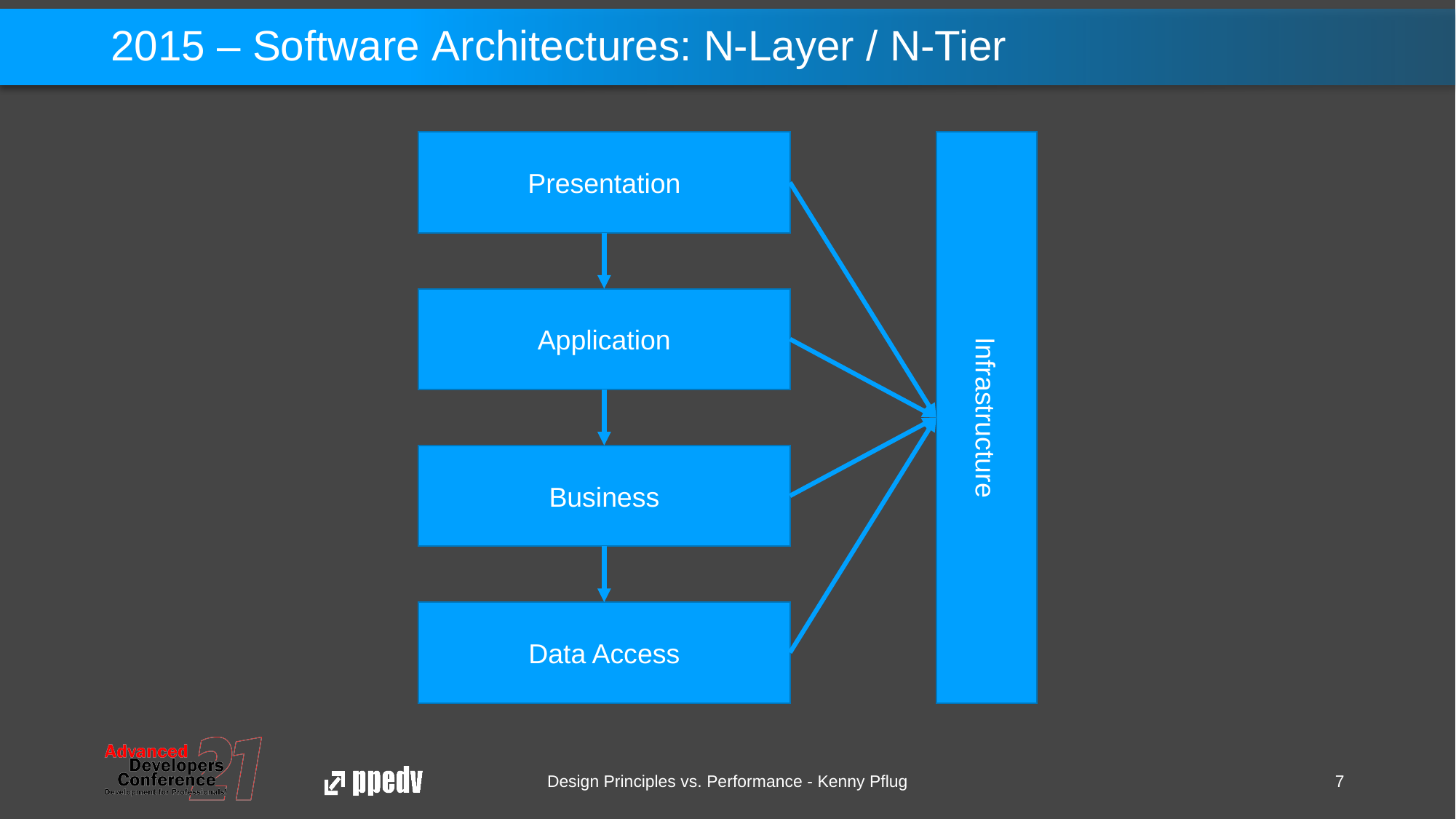

# 2015 – Software Architectures: N-Layer / N-Tier
Presentation
Application
Infrastructure
Business
Data Access
Design Principles vs. Performance - Kenny Pflug
7